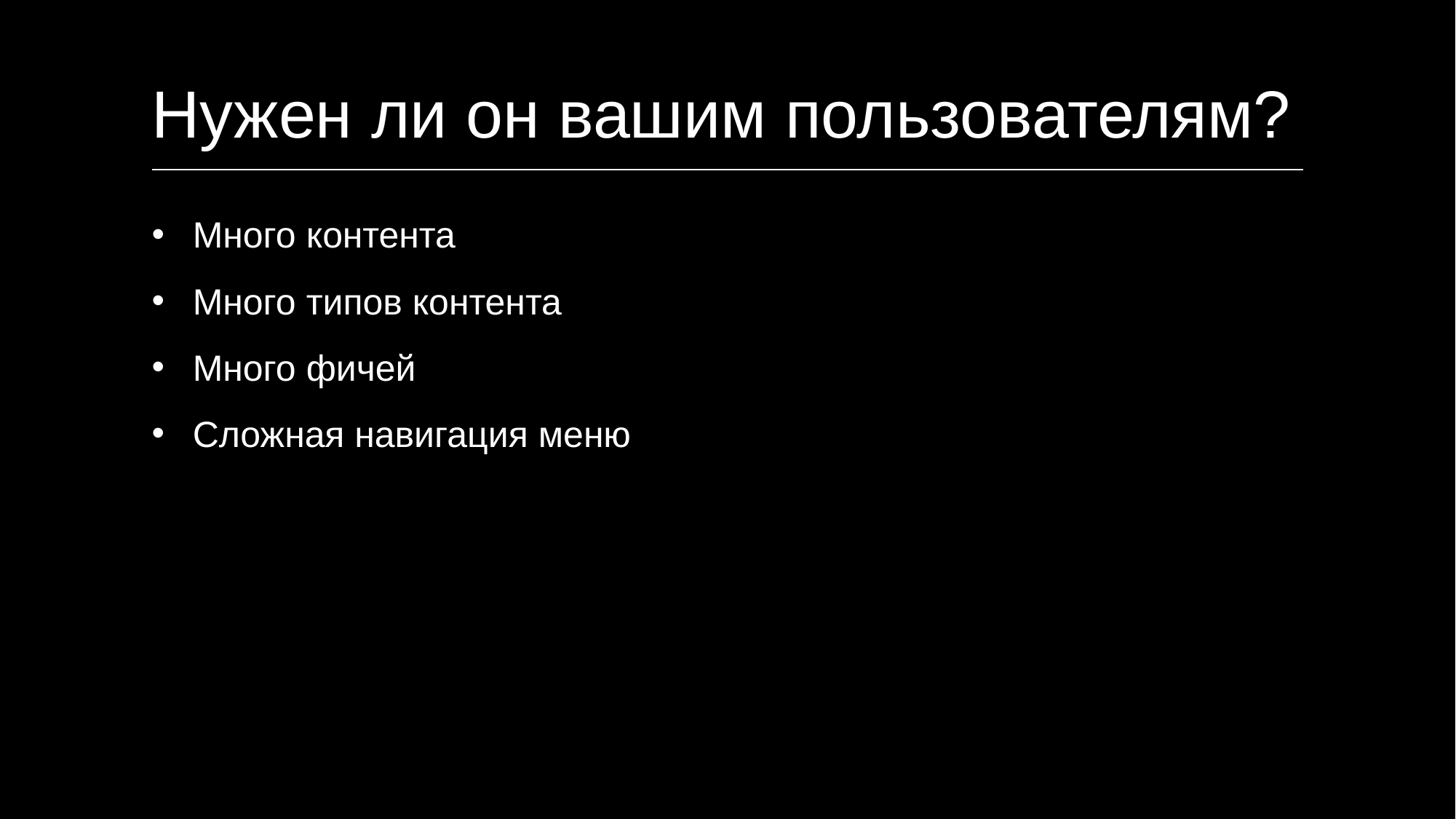

# Нужен ли он вашим пользователям?
Много контента
Много типов контента
Много фичей
Сложная навигация меню